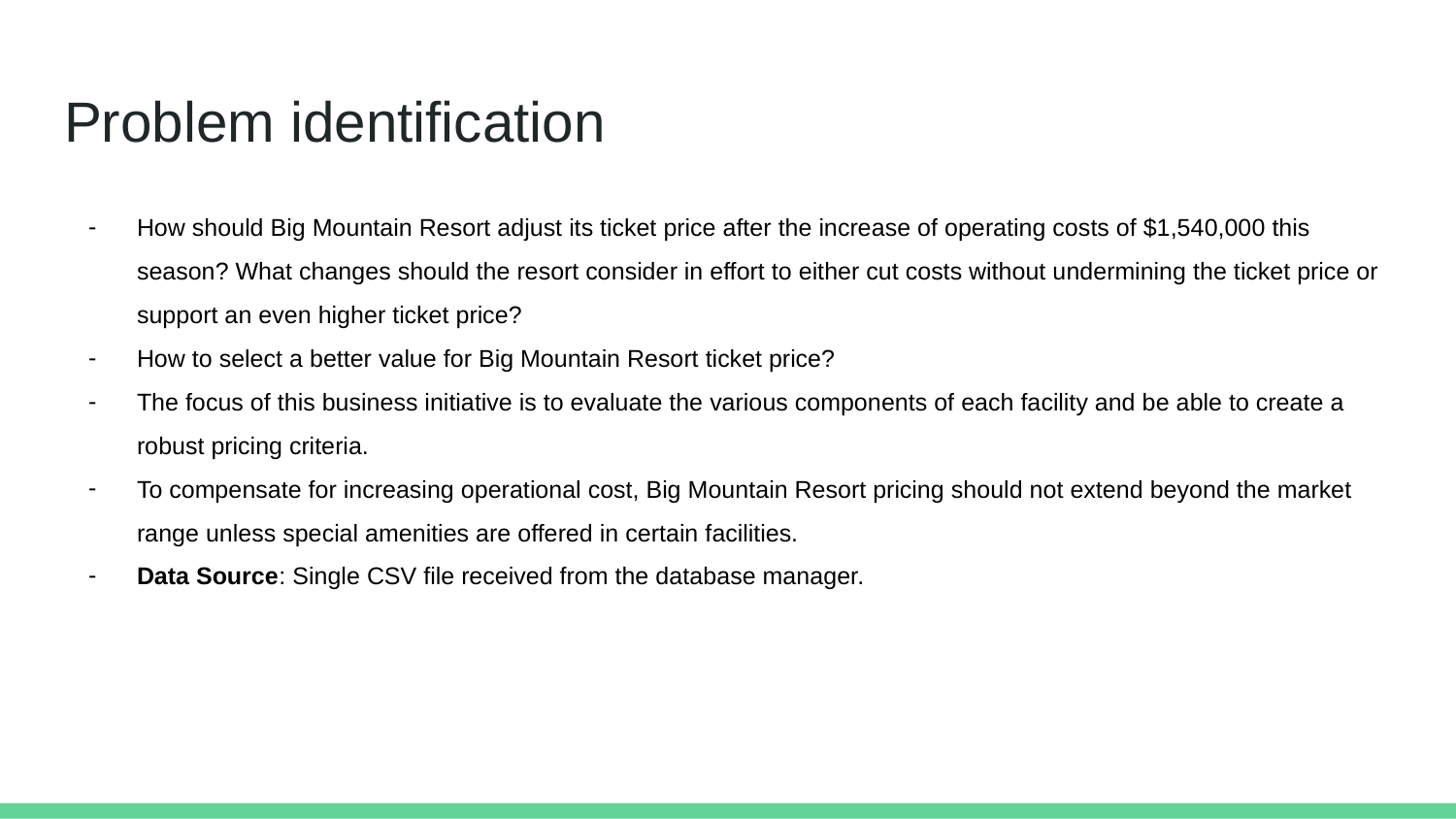

# Problem identification
How should Big Mountain Resort adjust its ticket price after the increase of operating costs of $1,540,000 this season? What changes should the resort consider in effort to either cut costs without undermining the ticket price or support an even higher ticket price?
How to select a better value for Big Mountain Resort ticket price?
The focus of this business initiative is to evaluate the various components of each facility and be able to create a robust pricing criteria.
To compensate for increasing operational cost, Big Mountain Resort pricing should not extend beyond the market range unless special amenities are offered in certain facilities.
Data Source: Single CSV file received from the database manager.